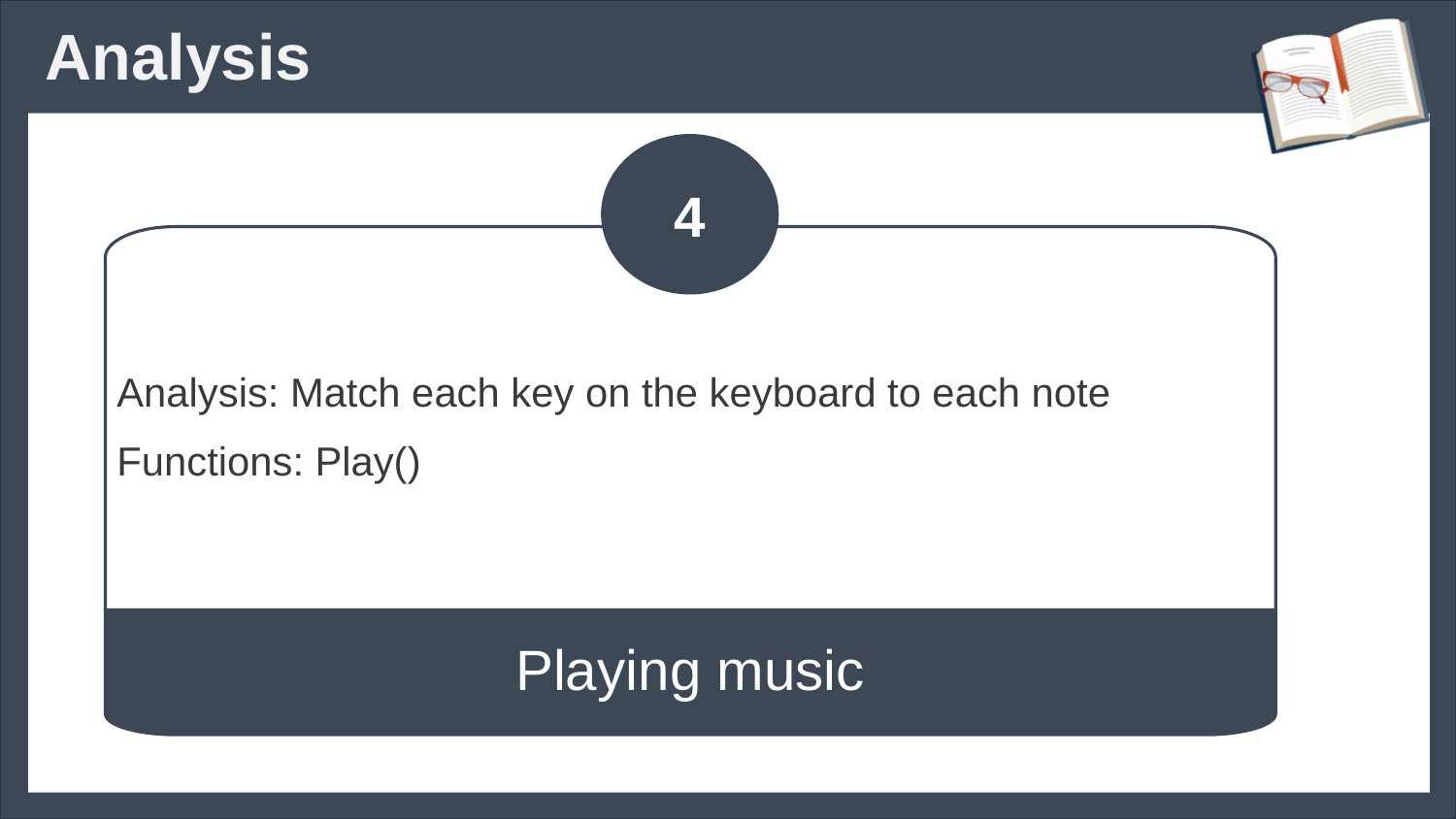

# Analysis
4
Analysis: Match each key on the keyboard to each note
Functions: Play()
Playing music